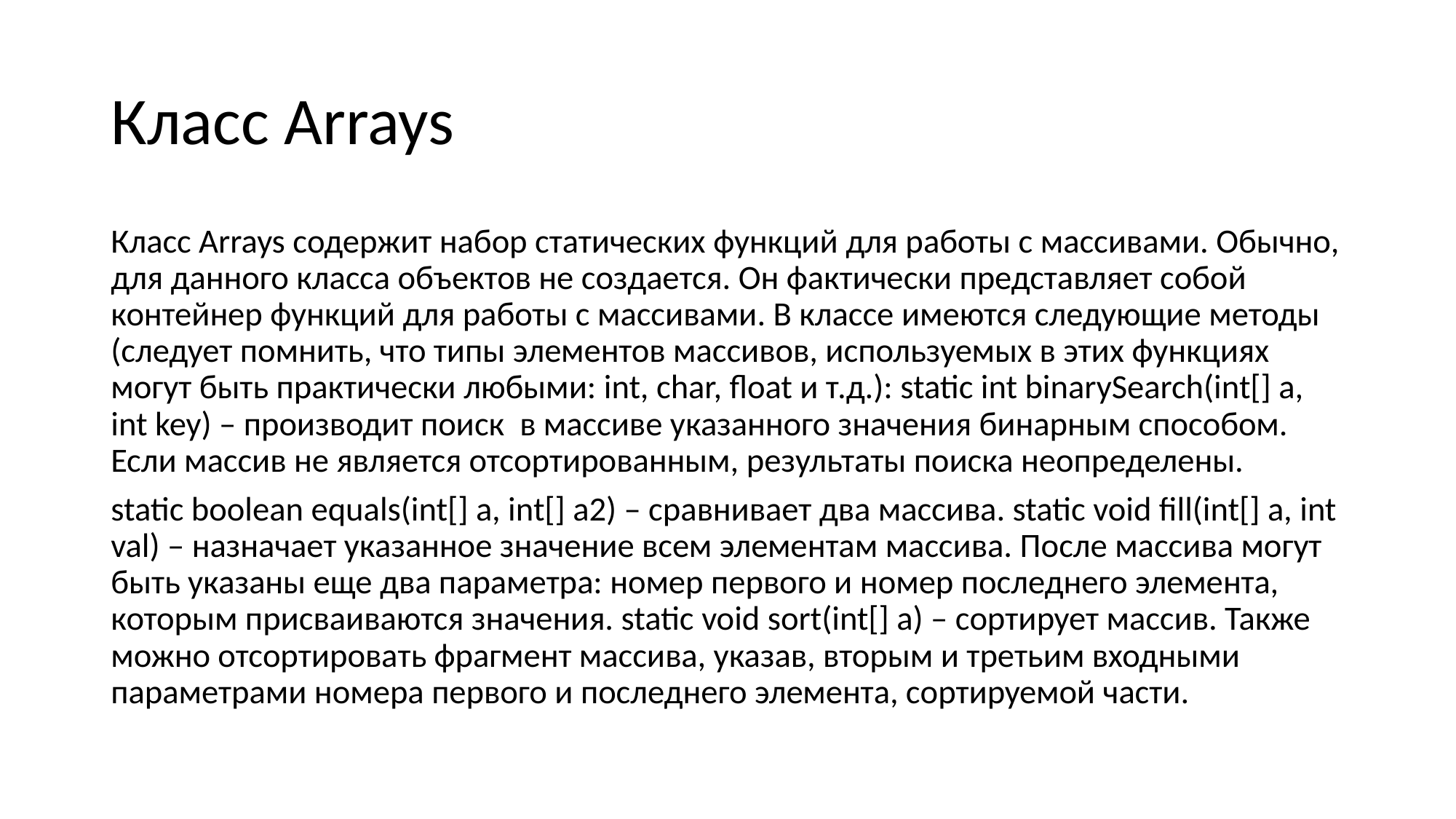

# Класс Arrays
Класс Arrays содержит набор статических функций для работы с массивами. Обычно, для данного класса объектов не создается. Он фактически представляет собой контейнер функций для работы с массивами. В классе имеются следующие методы (следует помнить, что типы элементов массивов, используемых в этих функциях могут быть практически любыми: int, char, float и т.д.): static int binarySearch(int[] a, int key) – производит поиск  в массиве указанного значения бинарным способом. Если массив не является отсортированным, результаты поиска неопределены.
static boolean equals(int[] a, int[] a2) – сравнивает два массива. static void fill(int[] a, int val) – назначает указанное значение всем элементам массива. После массива могут быть указаны еще два параметра: номер первого и номер последнего элемента, которым присваиваются значения. static void sort(int[] a) – сортирует массив. Также можно отсортировать фрагмент массива, указав, вторым и третьим входными параметрами номера первого и последнего элемента, сортируемой части.